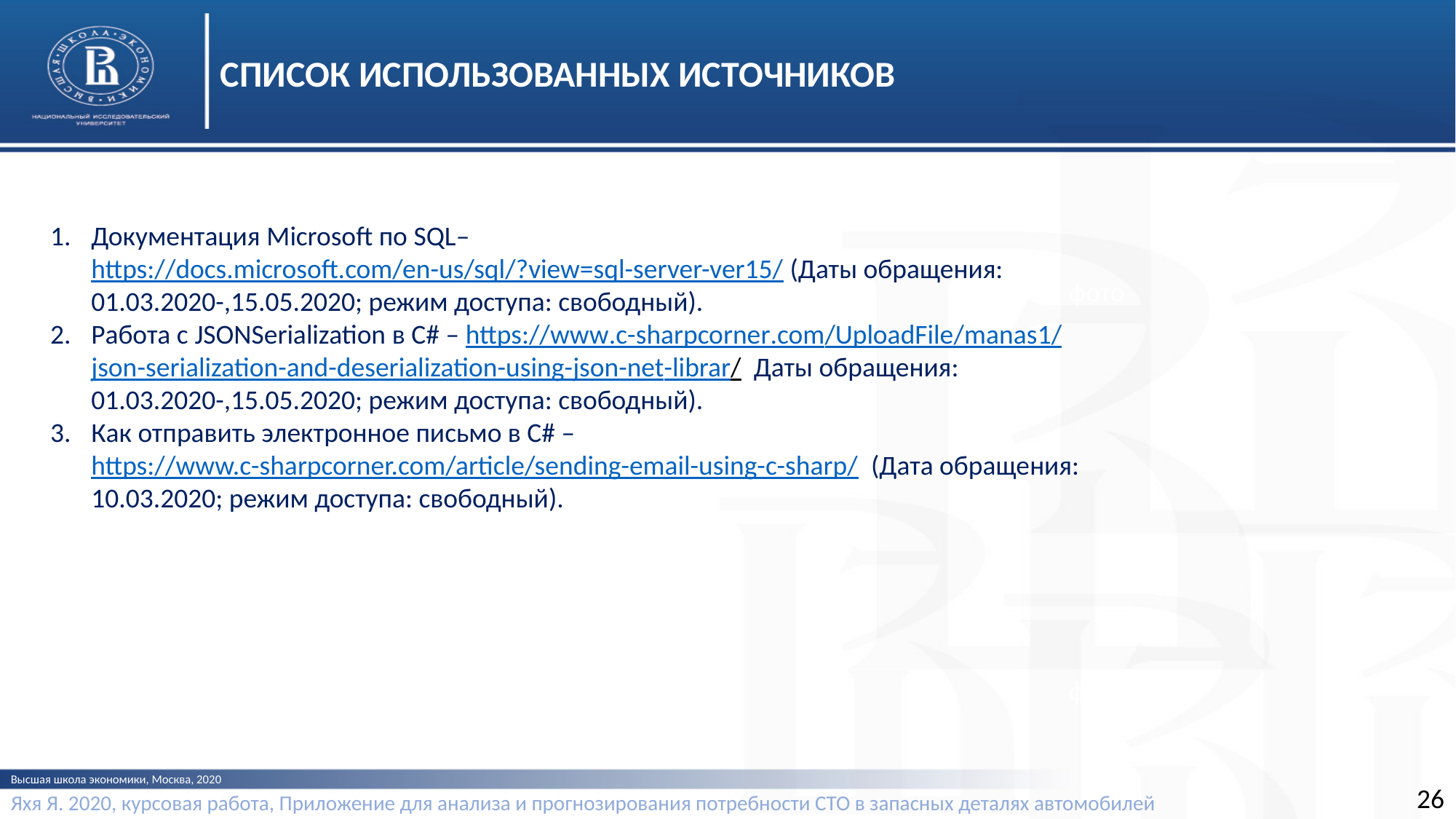

СПИСОК ИСПОЛЬЗОВАННЫХ ИСТОЧНИКОВ
Документация Microsoft по SQL– https://docs.microsoft.com/en-us/sql/?view=sql-server-ver15/ (Даты обращения: 01.03.2020-,15.05.2020; режим доступа: свободный).
Работа с JSONSerialization в C# – https://www.c-sharpcorner.com/UploadFile/manas1/json-serialization-and-deserialization-using-json-net-librar/  Даты обращения: 01.03.2020-,15.05.2020; режим доступа: свободный).
Как отправить электронное письмо в С# – https://www.c-sharpcorner.com/article/sending-email-using-c-sharp/  (Дата обращения: 10.03.2020; режим доступа: свободный).
фото
фото
Высшая школа экономики, Москва, 2020
26
Яхя Я. 2020, курсовая работа, Приложение для анализа и прогнозирования потребности СТО в запасных деталях автомобилей